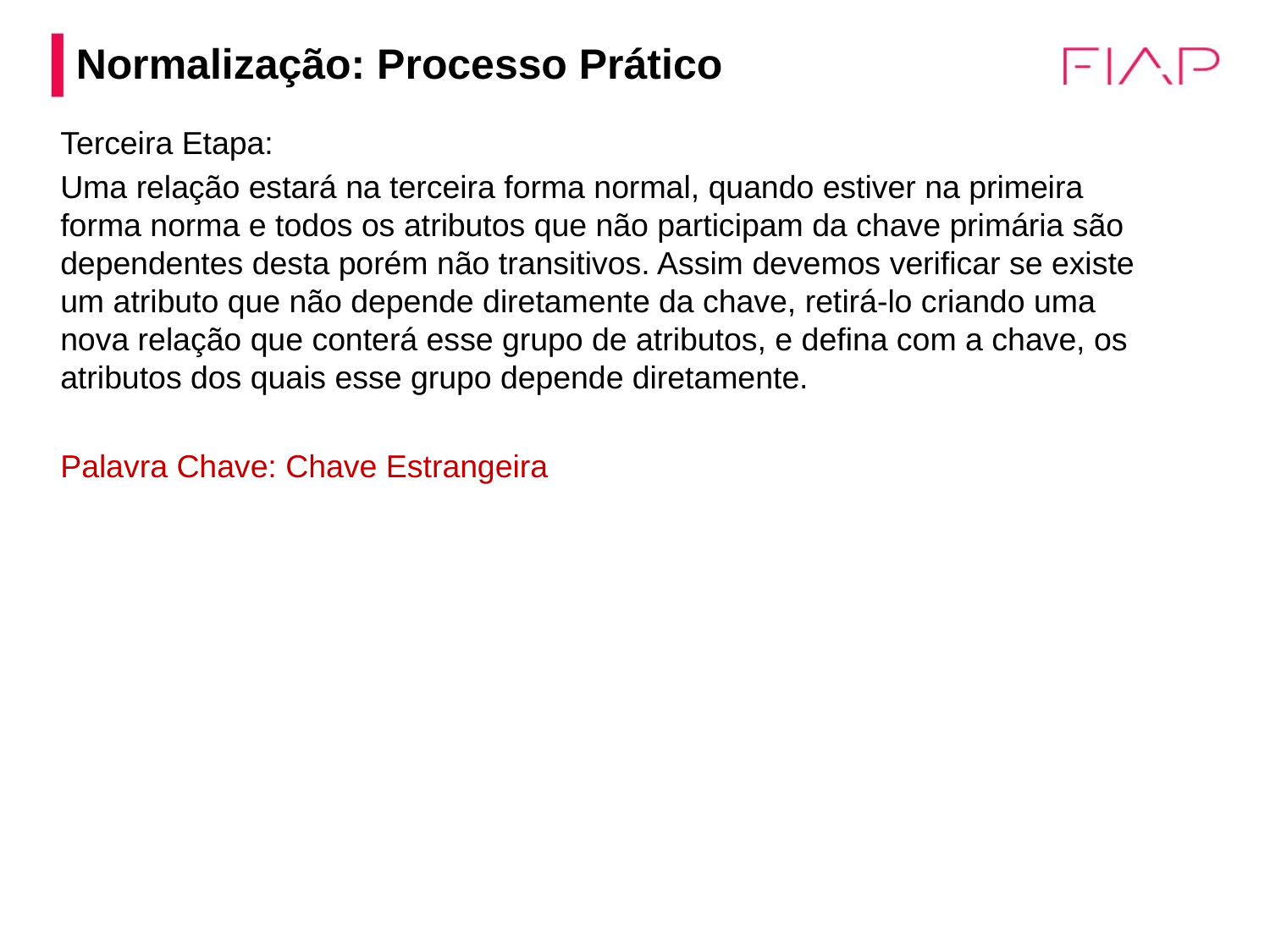

Normalização: Processo Prático
	Terceira Etapa:
	Uma relação estará na terceira forma normal, quando estiver na primeira forma norma e todos os atributos que não participam da chave primária são dependentes desta porém não transitivos. Assim devemos verificar se existe um atributo que não depende diretamente da chave, retirá-lo criando uma nova relação que conterá esse grupo de atributos, e defina com a chave, os atributos dos quais esse grupo depende diretamente.

	Palavra Chave: Chave Estrangeira